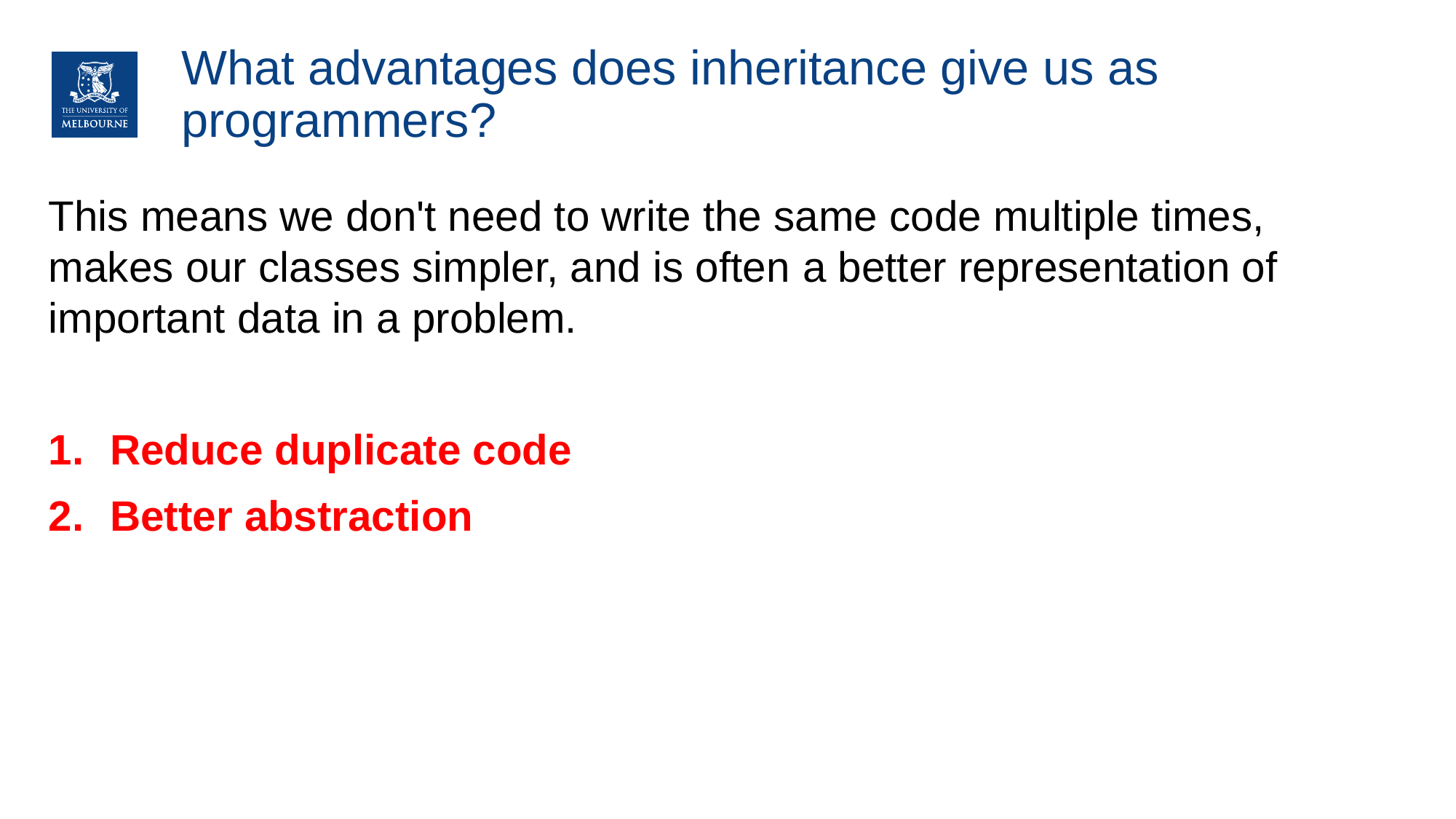

# What advantages does inheritance give us as programmers?
This means we don't need to write the same code multiple times, makes our classes simpler, and is often a better representation of important data in a problem.

Reduce duplicate code
Better abstraction